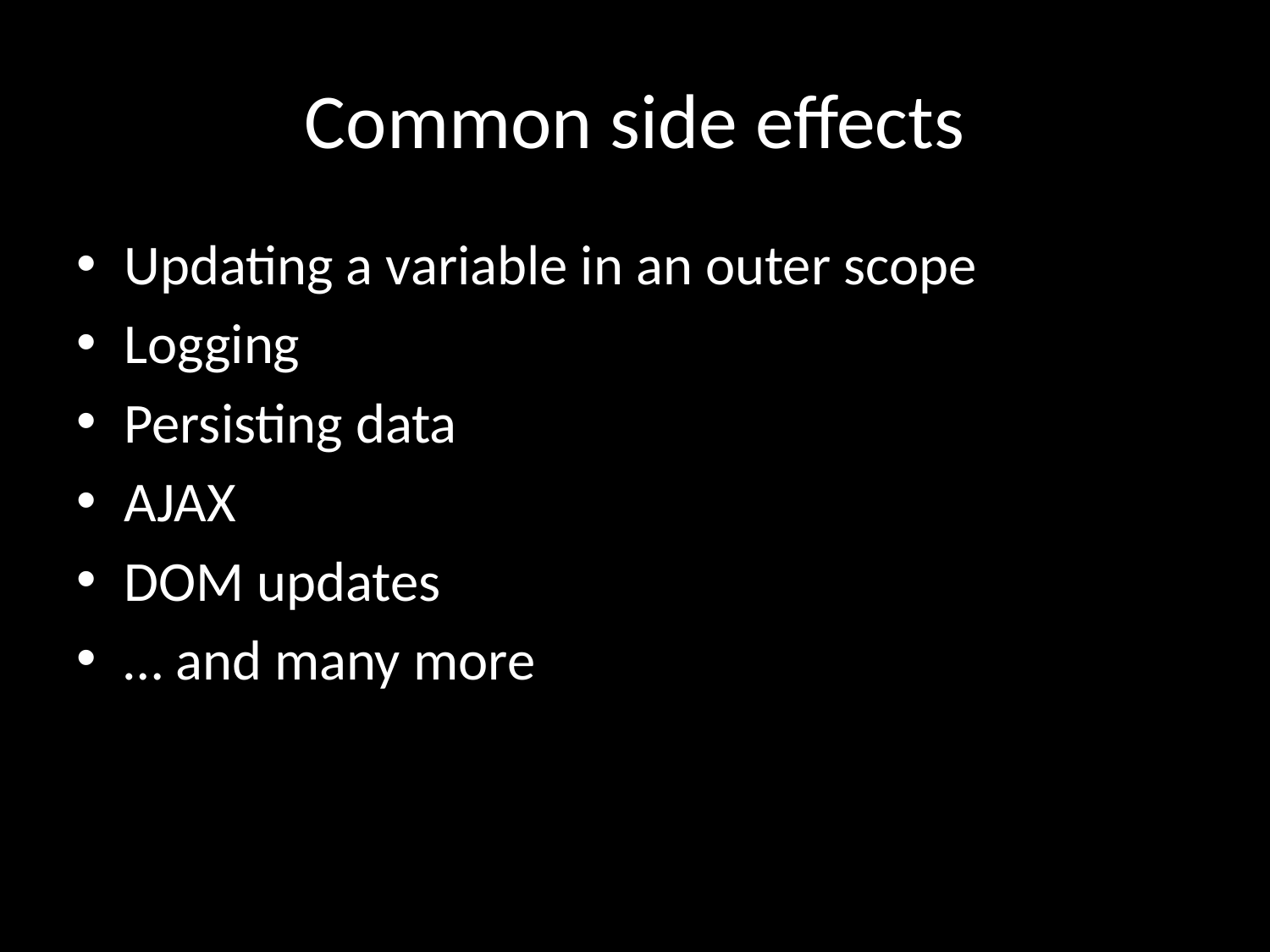

# Common side effects
Updating a variable in an outer scope
Logging
Persisting data
AJAX
DOM updates
… and many more